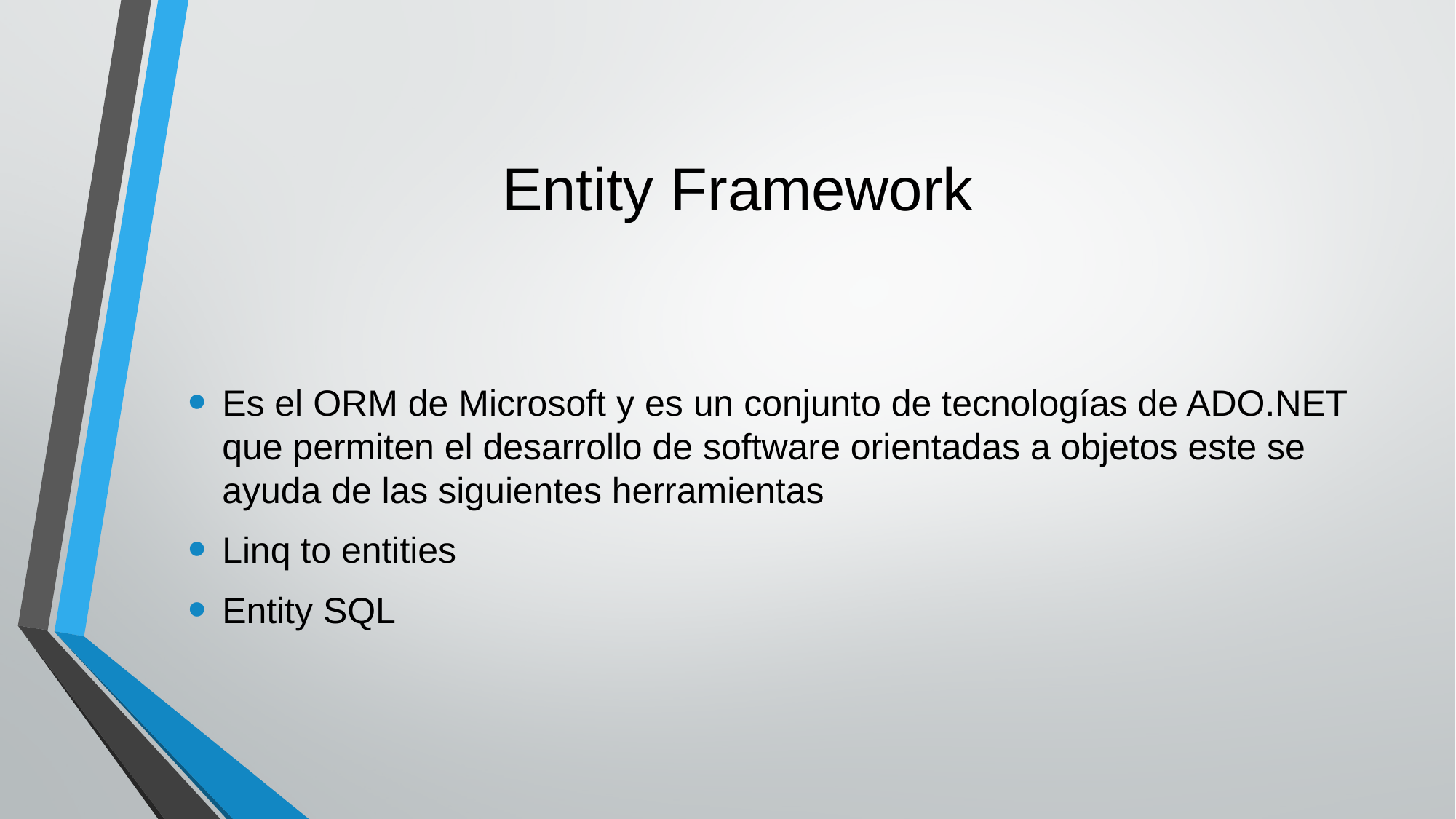

# Entity Framework
Es el ORM de Microsoft y es un conjunto de tecnologías de ADO.NET que permiten el desarrollo de software orientadas a objetos este se ayuda de las siguientes herramientas
Linq to entities
Entity SQL